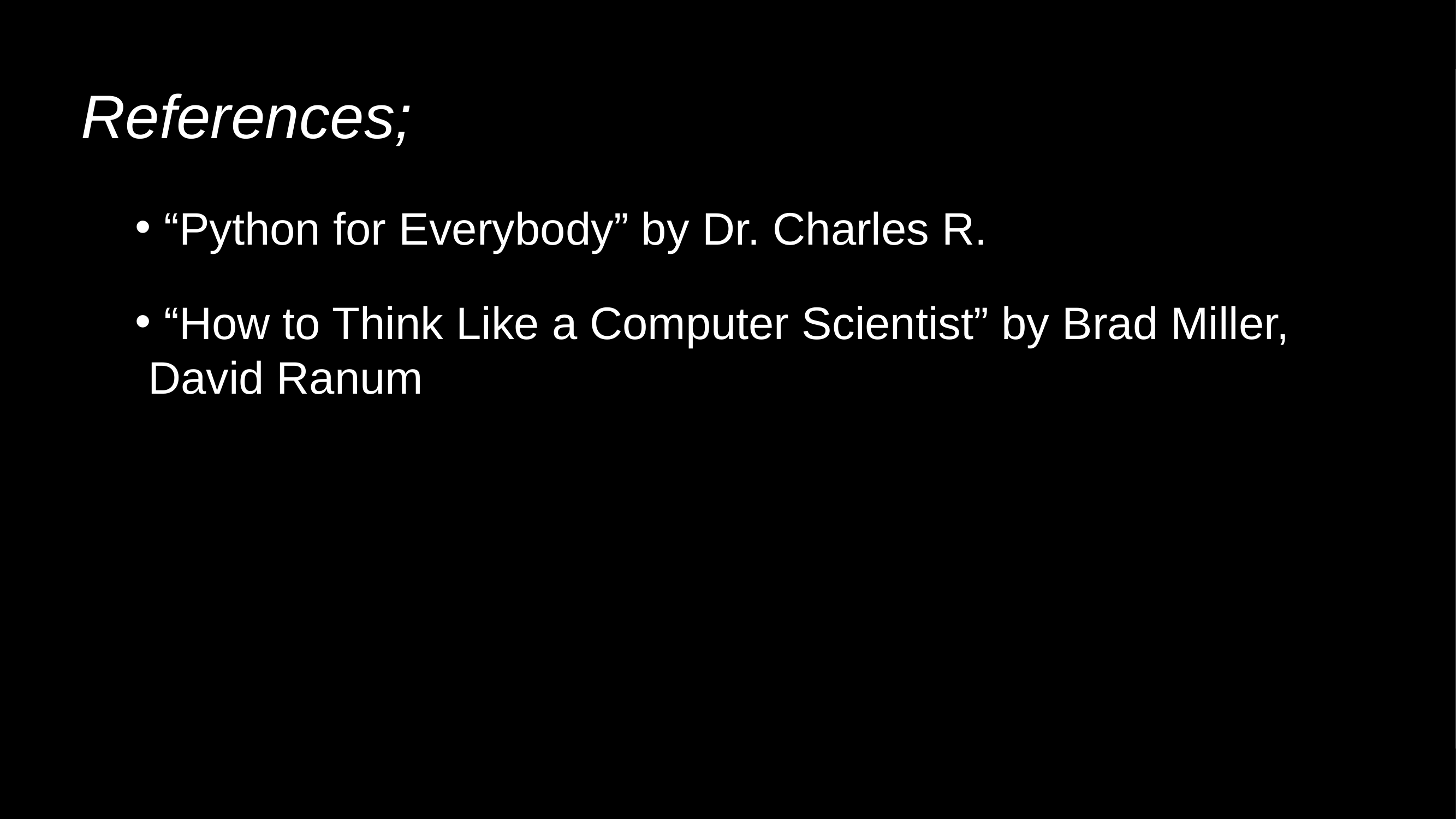

# References;
 “Python for Everybody” by Dr. Charles R.
 “How to Think Like a Computer Scientist” by Brad Miller, David Ranum